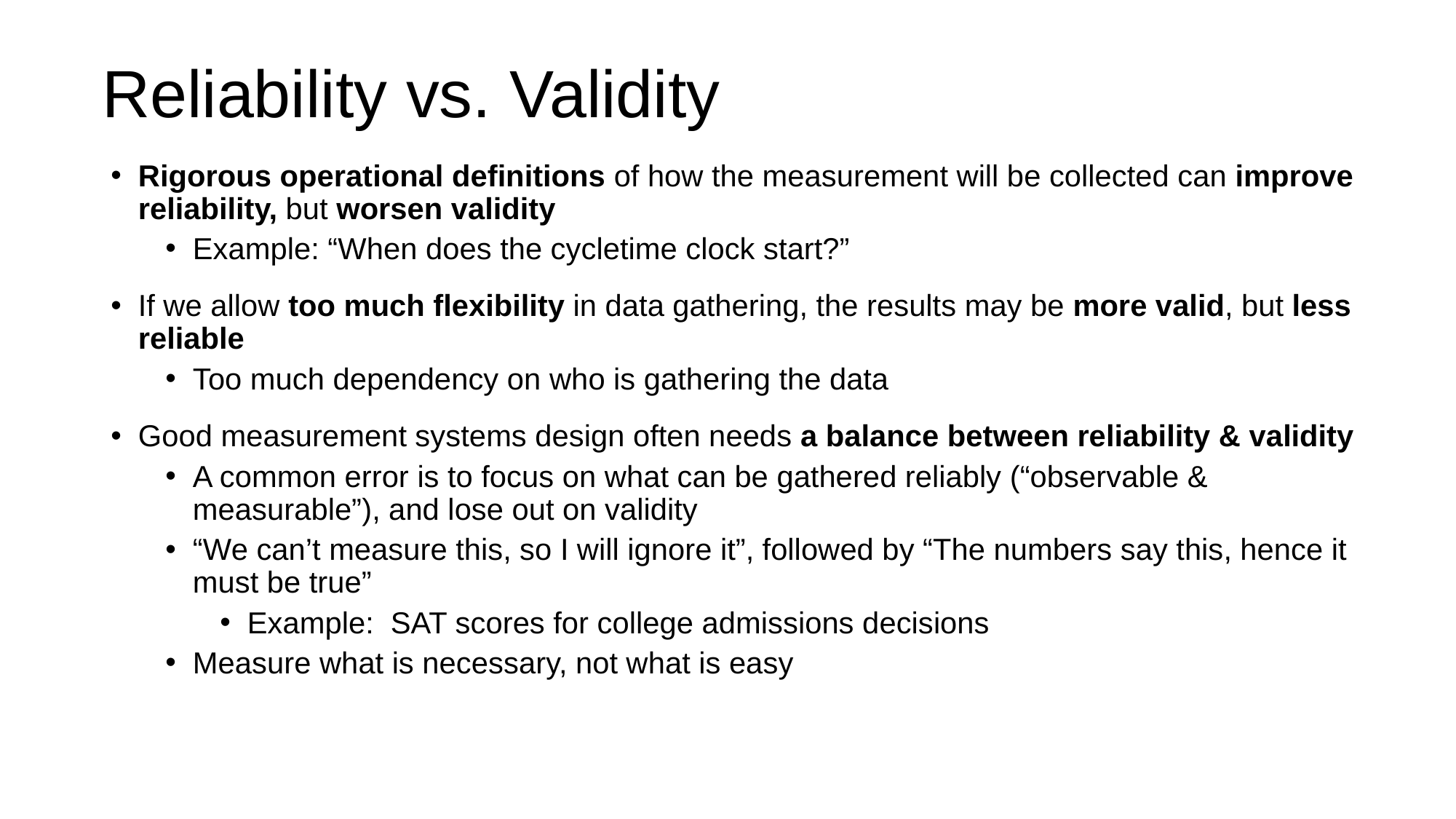

# Reliability vs. Validity
Rigorous operational definitions of how the measurement will be collected can improve reliability, but worsen validity
Example: “When does the cycletime clock start?”
If we allow too much flexibility in data gathering, the results may be more valid, but less reliable
Too much dependency on who is gathering the data
Good measurement systems design often needs a balance between reliability & validity
A common error is to focus on what can be gathered reliably (“observable & measurable”), and lose out on validity
“We can’t measure this, so I will ignore it”, followed by “The numbers say this, hence it must be true”
Example:  SAT scores for college admissions decisions
Measure what is necessary, not what is easy